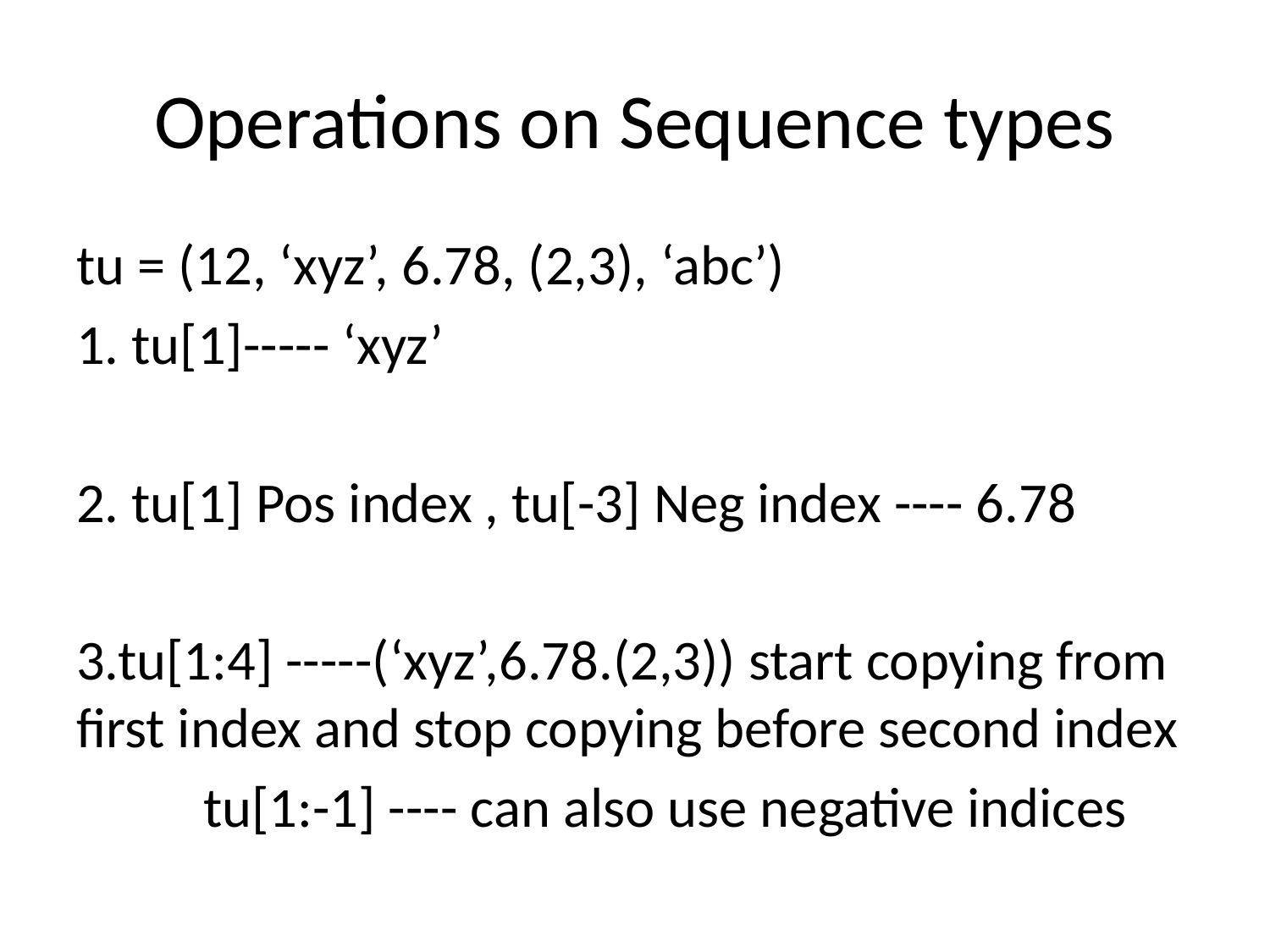

# Operations on Sequence types
tu = (12, ‘xyz’, 6.78, (2,3), ‘abc’)
1. tu[1]----- ‘xyz’

2. tu[1] Pos index , tu[-3] Neg index ---- 6.78

3.tu[1:4] -----(‘xyz’,6.78.(2,3)) start copying from first index and stop copying before second index
	tu[1:-1] ---- can also use negative indices